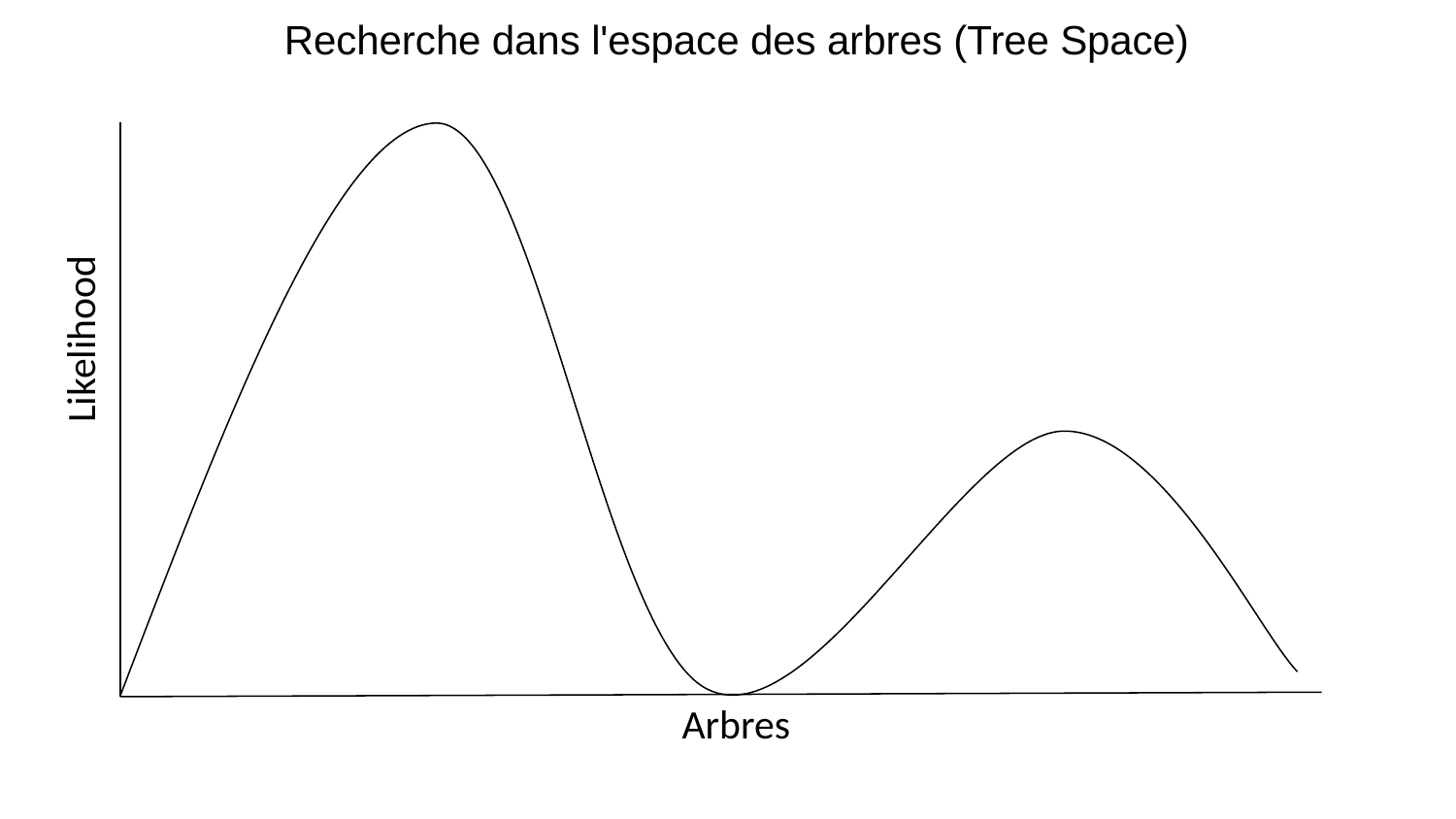

# Recherche dans l'espace des arbres (Tree Space)

Likelihood
Arbres